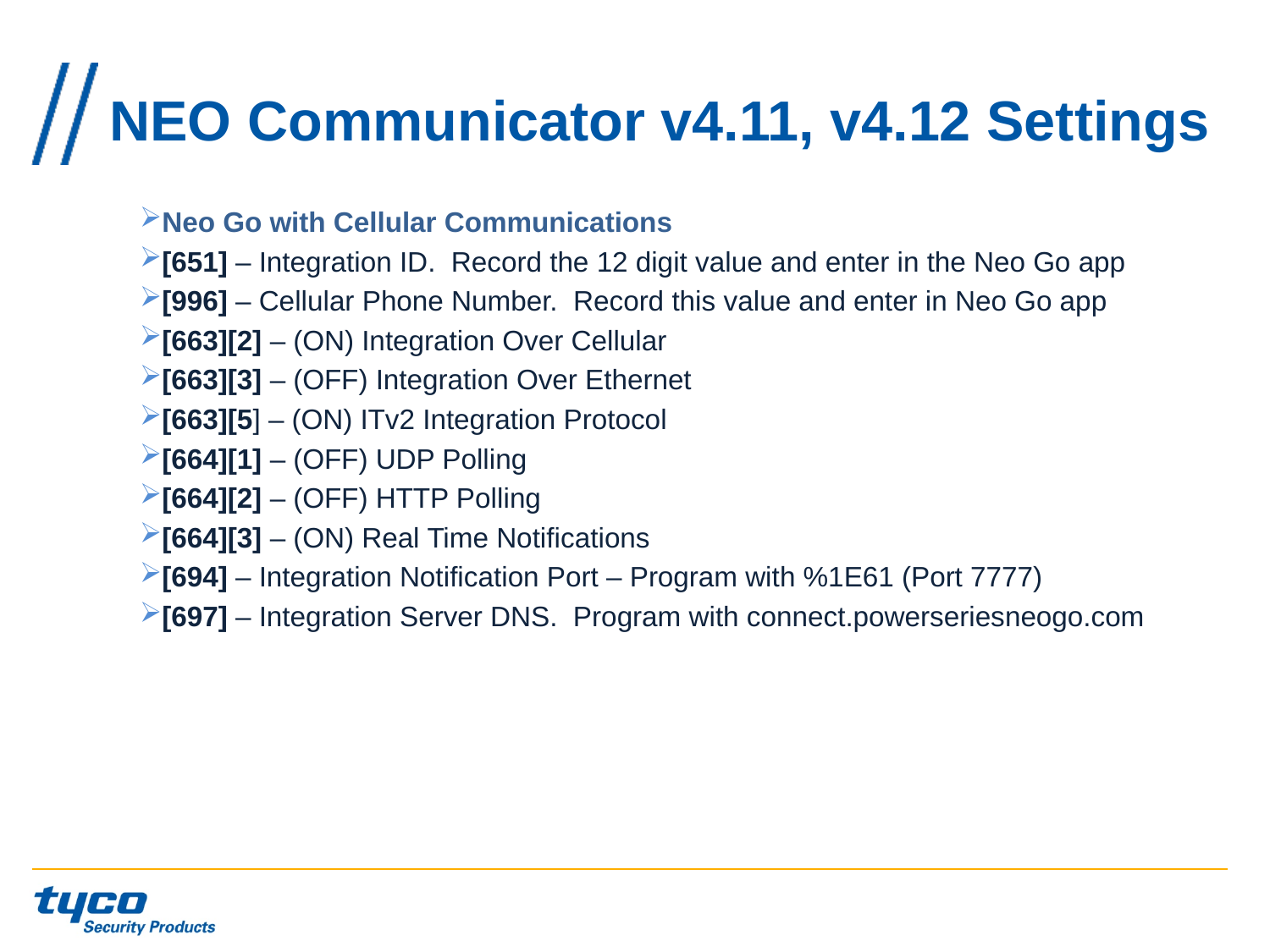

# NEO Communicator v4.11, v4.12 Settings
Neo Go with Cellular Communications
[651] – Integration ID.  Record the 12 digit value and enter in the Neo Go app
[996] – Cellular Phone Number.  Record this value and enter in Neo Go app
[663][2] – (ON) Integration Over Cellular
[663][3] – (OFF) Integration Over Ethernet
[663][5] – (ON) ITv2 Integration Protocol
[664][1] – (OFF) UDP Polling
[664][2] – (OFF) HTTP Polling
[664][3] – (ON) Real Time Notifications
[694] – Integration Notification Port – Program with %1E61 (Port 7777)
[697] – Integration Server DNS.  Program with connect.powerseriesneogo.com